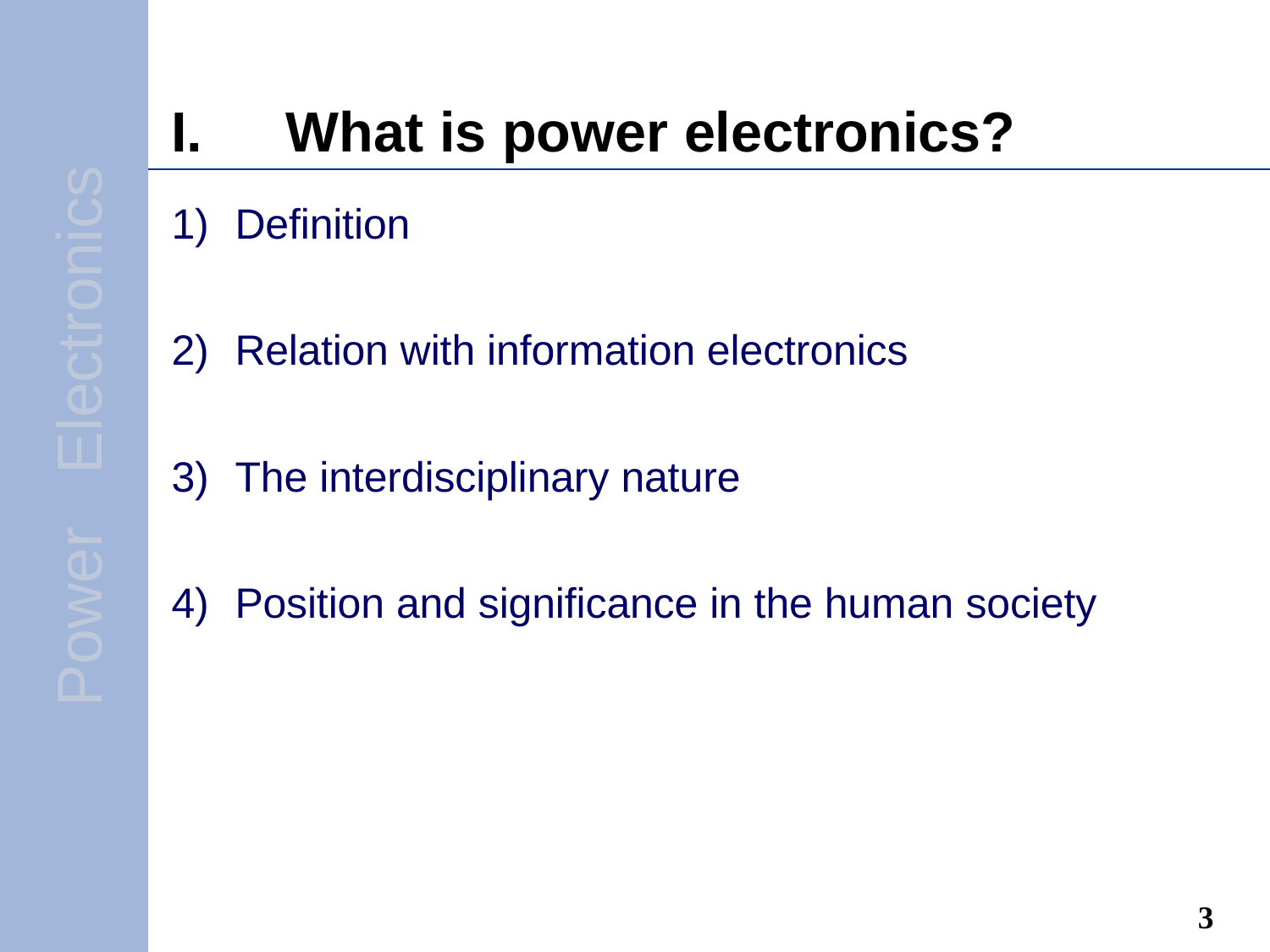

# I.	What is power electronics?
Electronics
Definition

Relation with information electronics

The interdisciplinary nature

Position and significance in the human society
Power
3